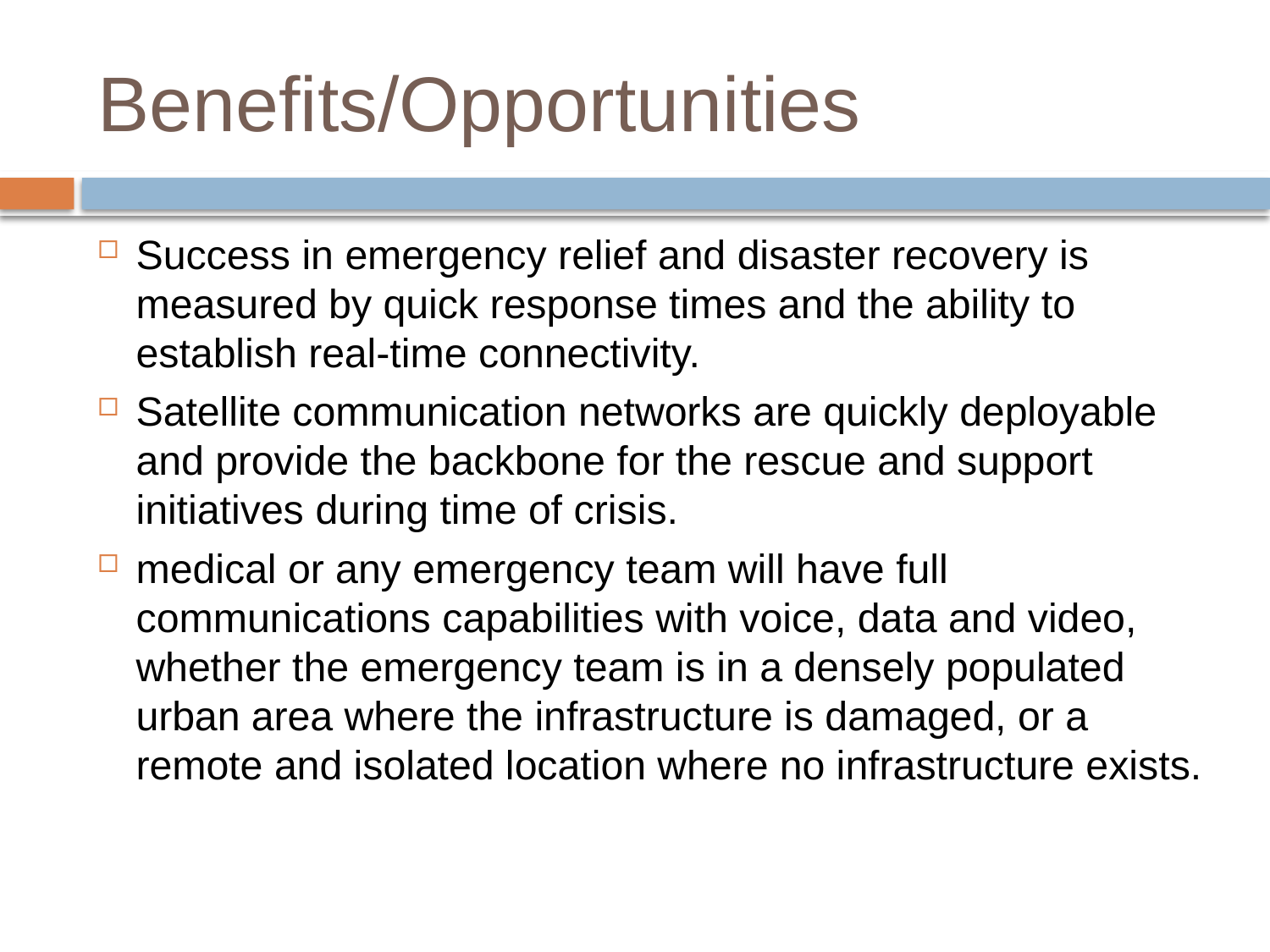

# Benefits/Opportunities
Success in emergency relief and disaster recovery is measured by quick response times and the ability to establish real-time connectivity.
Satellite communication networks are quickly deployable and provide the backbone for the rescue and support initiatives during time of crisis.
medical or any emergency team will have full communications capabilities with voice, data and video, whether the emergency team is in a densely populated urban area where the infrastructure is damaged, or a remote and isolated location where no infrastructure exists.